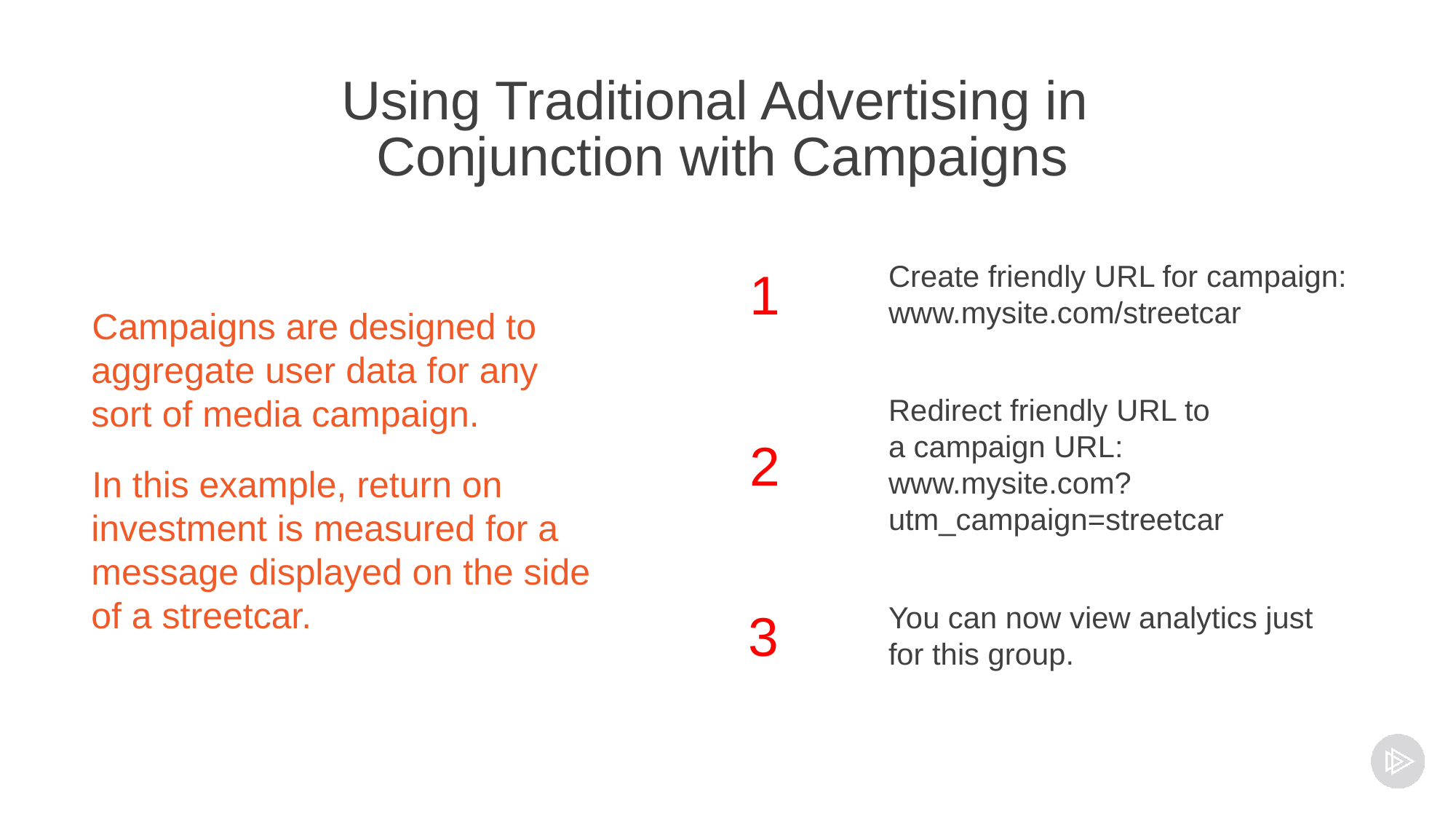

# Using Traditional Advertising in Conjunction with Campaigns
Campaigns are designed to aggregate user data for any sort of media campaign.
In this example, return on investment is measured for a message displayed on the side of a streetcar.
Create friendly URL for campaign:
www.mysite.com/streetcar
1
Redirect friendly URL to
a campaign URL:
www.mysite.com?
utm_campaign=streetcar
2
You can now view analytics just for this group.
3